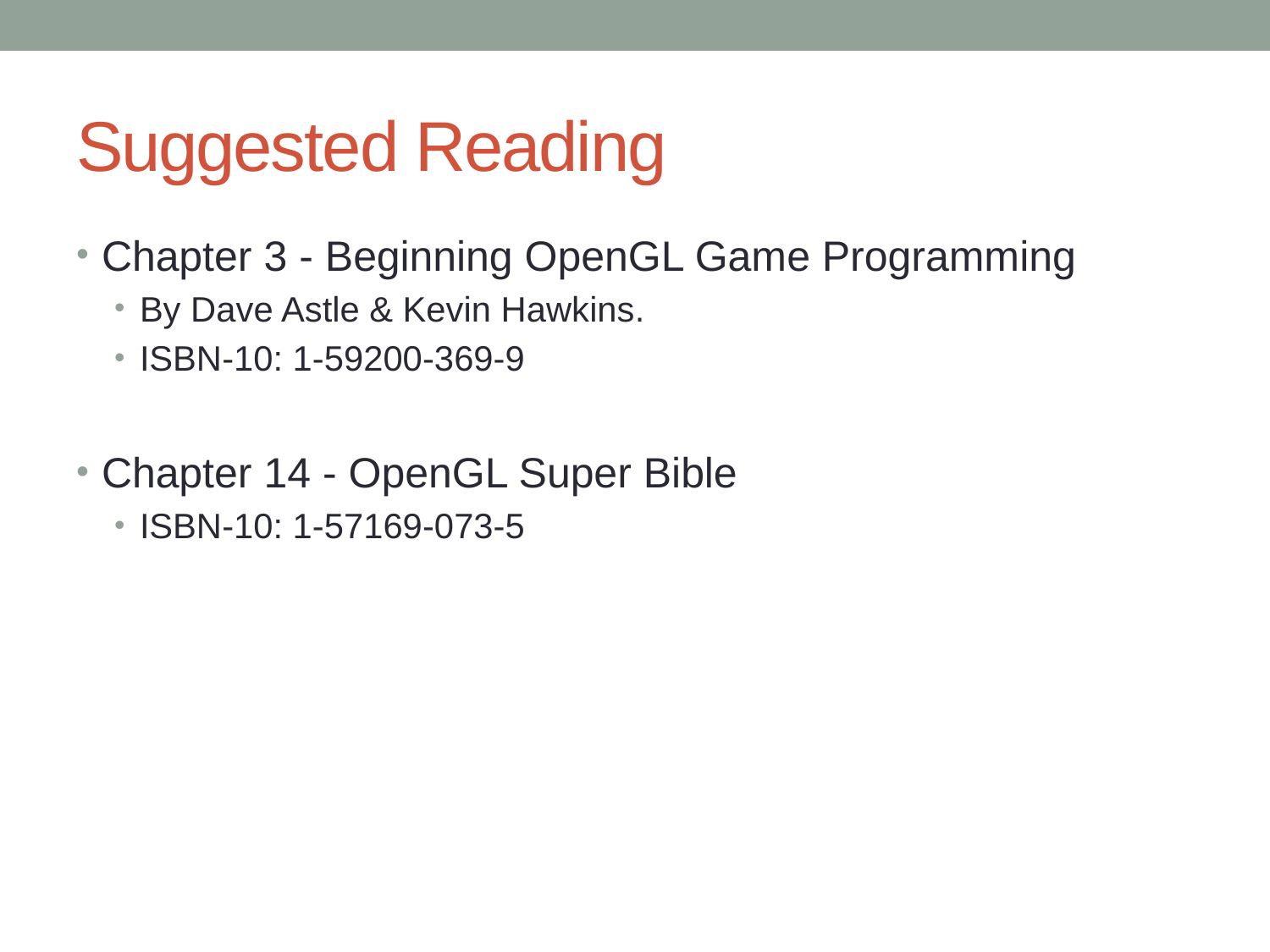

# Suggested Reading
Chapter 3 - Beginning OpenGL Game Programming
By Dave Astle & Kevin Hawkins.
ISBN-10: 1-59200-369-9

Chapter 14 - OpenGL Super Bible
ISBN-10: 1-57169-073-5